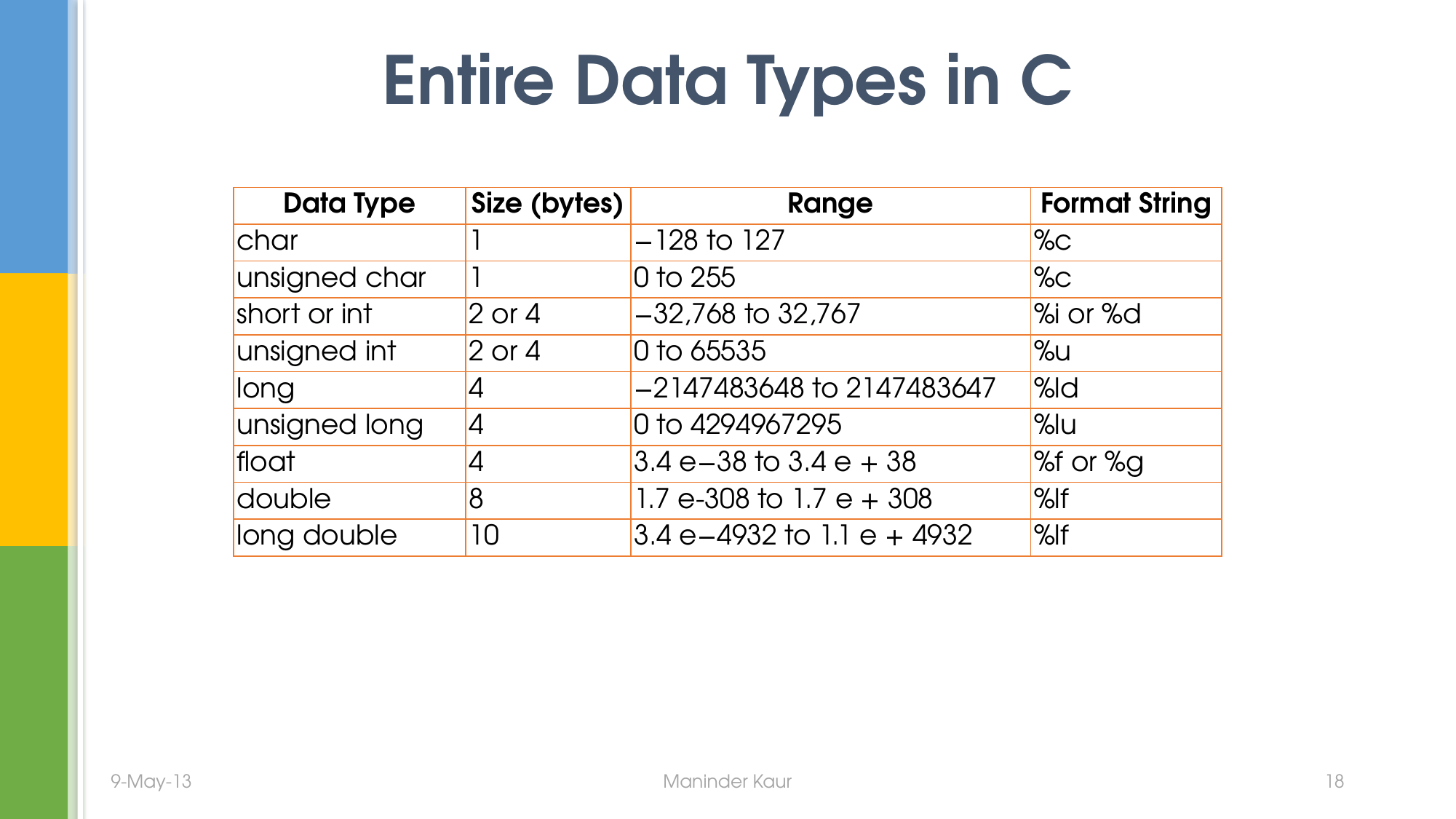

# Entire Data Types in C
| Data Type | Size (bytes) | Range | Format String |
| --- | --- | --- | --- |
| char | 1 | −128 to 127 | %c |
| unsigned char | 1 | 0 to 255 | %c |
| short or int | 2 or 4 | −32,768 to 32,767 | %i or %d |
| unsigned int | 2 or 4 | 0 to 65535 | %u |
| long | 4 | −2147483648 to 2147483647 | %ld |
| unsigned long | 4 | 0 to 4294967295 | %lu |
| float | 4 | 3.4 e−38 to 3.4 e + 38 | %f or %g |
| double | 8 | 1.7 e-308 to 1.7 e + 308 | %lf |
| long double | 10 | 3.4 e−4932 to 1.1 e + 4932 | %lf |
9-May-13
Maninder Kaur
18